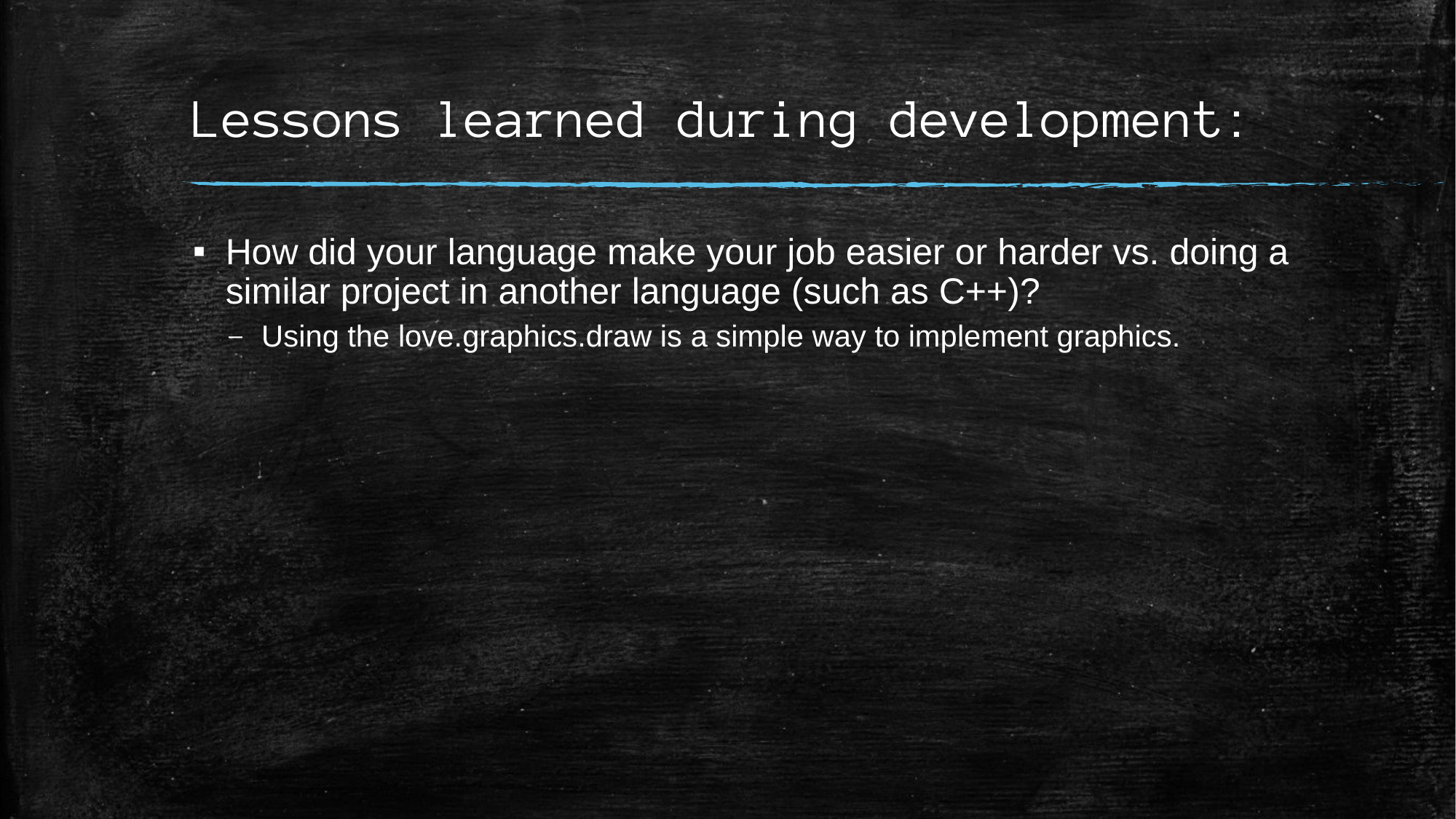

# Lessons learned during development:
How did your language make your job easier or harder vs. doing a similar project in another language (such as C++)?
Using the love.graphics.draw is a simple way to implement graphics.